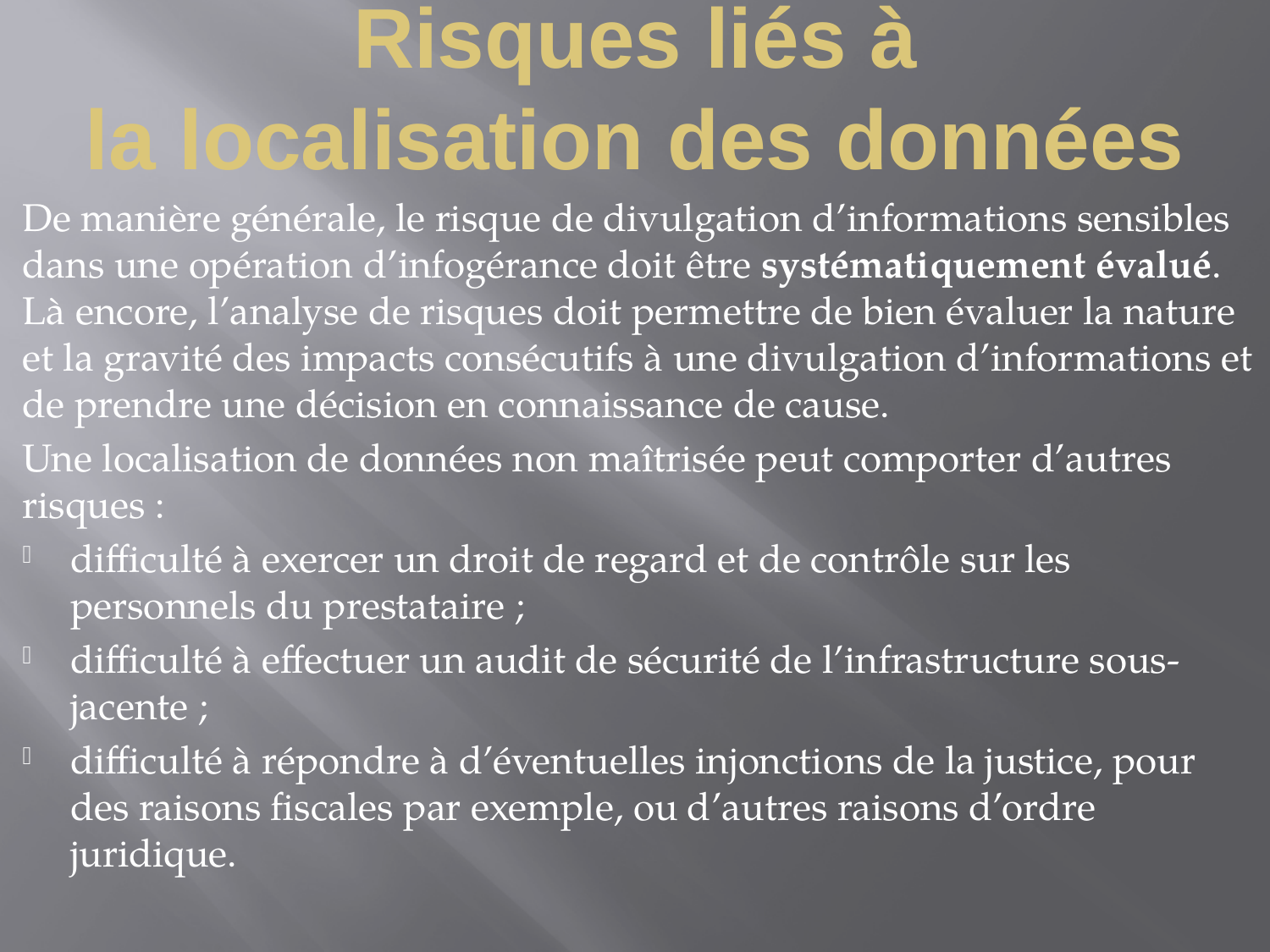

# Risques liés à la localisation des données
De manière générale, le risque de divulgation d’informations sensibles dans une opération d’infogérance doit être systématiquement évalué. Là encore, l’analyse de risques doit permettre de bien évaluer la nature et la gravité des impacts consécutifs à une divulgation d’informations et de prendre une décision en connaissance de cause.
Une localisation de données non maîtrisée peut comporter d’autres risques :
difficulté à exercer un droit de regard et de contrôle sur les personnels du prestataire ;
difficulté à effectuer un audit de sécurité de l’infrastructure sous-jacente ;
difficulté à répondre à d’éventuelles injonctions de la justice, pour des raisons fiscales par exemple, ou d’autres raisons d’ordre juridique.